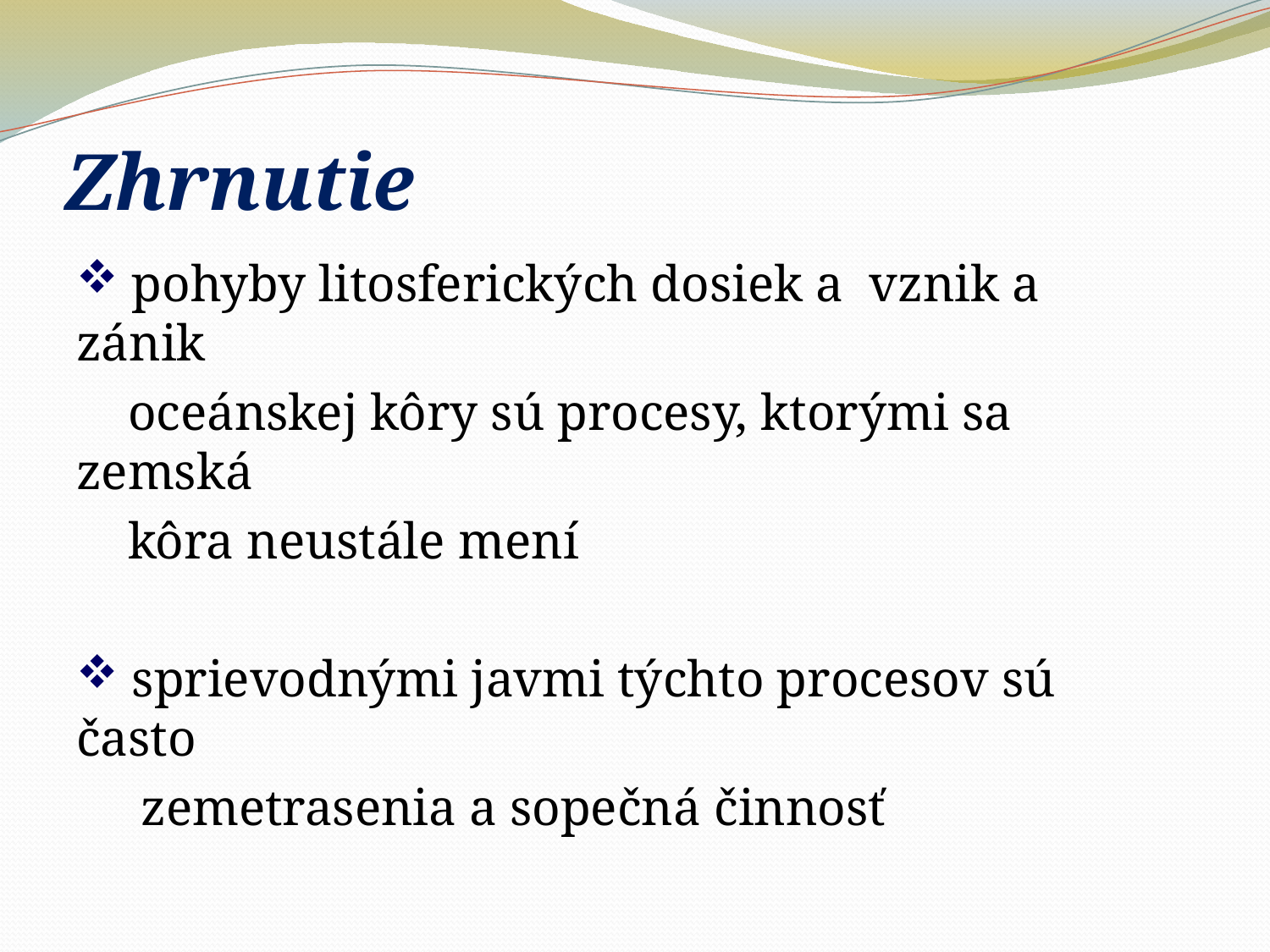

# Zhrnutie
 pohyby litosferických dosiek a  vznik a zánik
    oceánskej kôry sú procesy, ktorými sa zemská
    kôra neustále mení

 sprievodnými javmi týchto procesov sú často
     zemetrasenia a sopečná činnosť